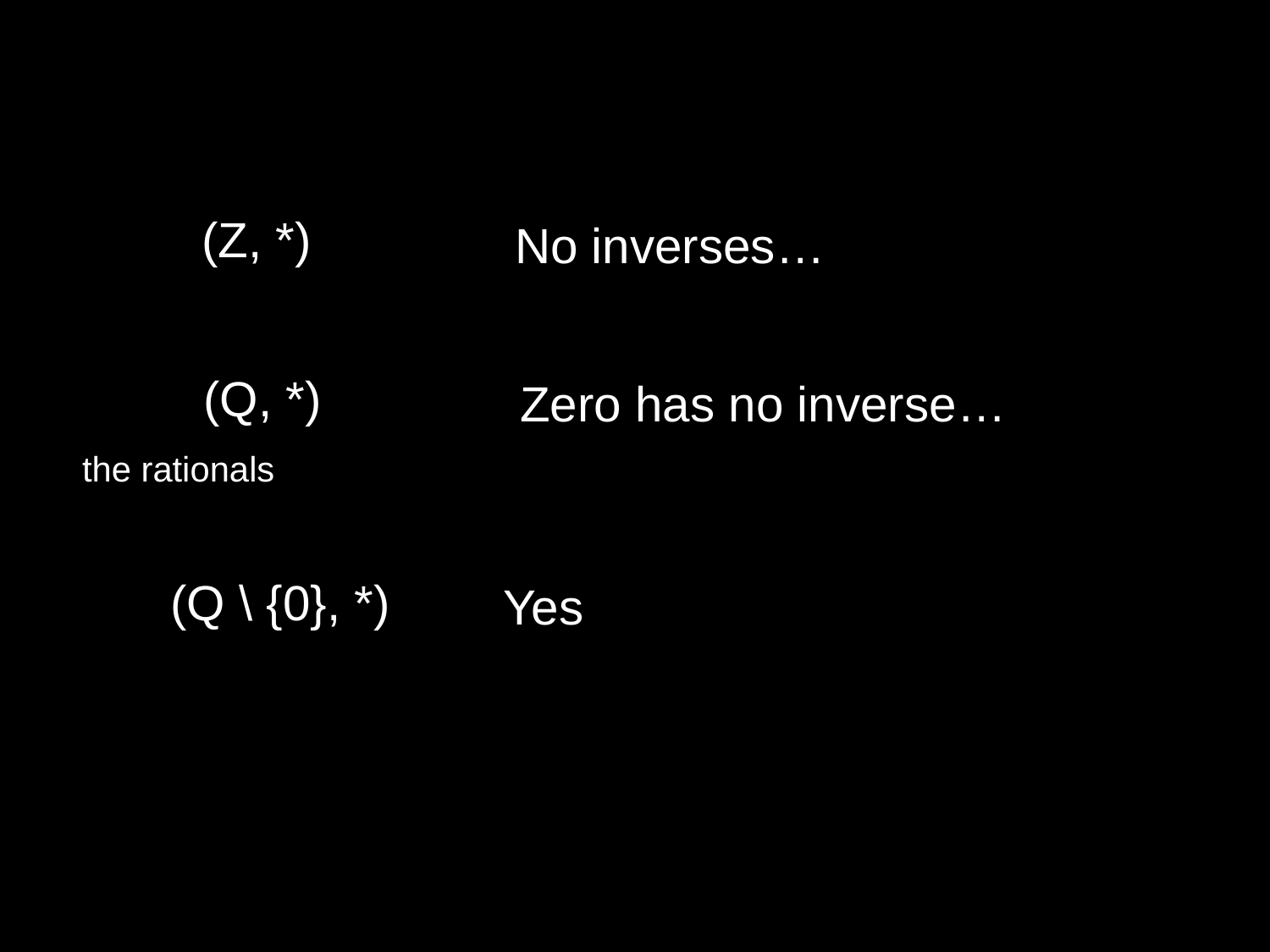

(Z, *)
No inverses…
(Q, *)
Zero has no inverse…
the rationals
(Q \ {0}, *)
Yes